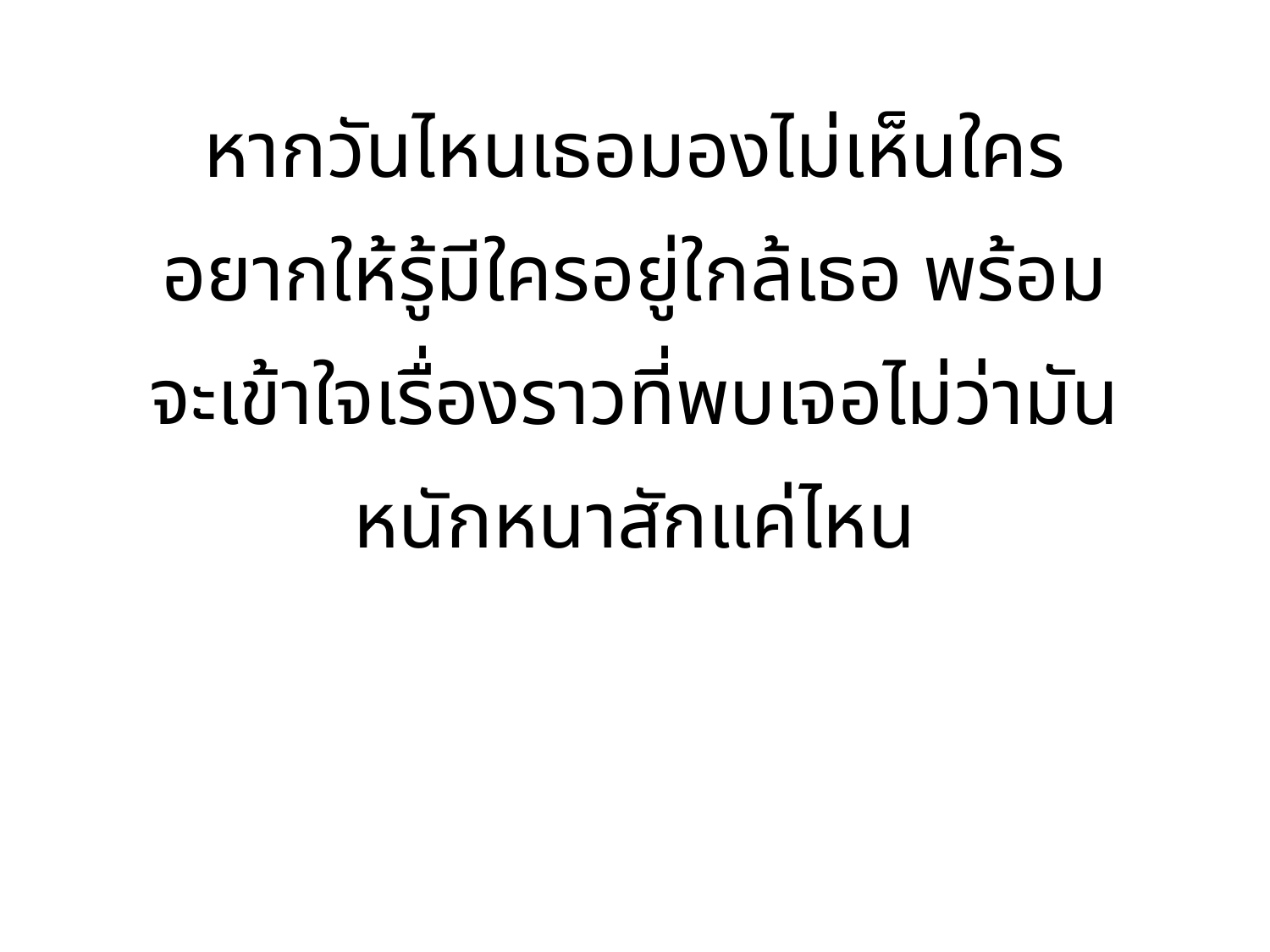

หากวันไหนเธอมองไม่เห็นใคร อยากให้รู้มีใครอยู่ใกล้เธอ พร้อมจะเข้าใจเรื่องราวที่พบเจอไม่ว่ามันหนักหนาสักแค่ไหน